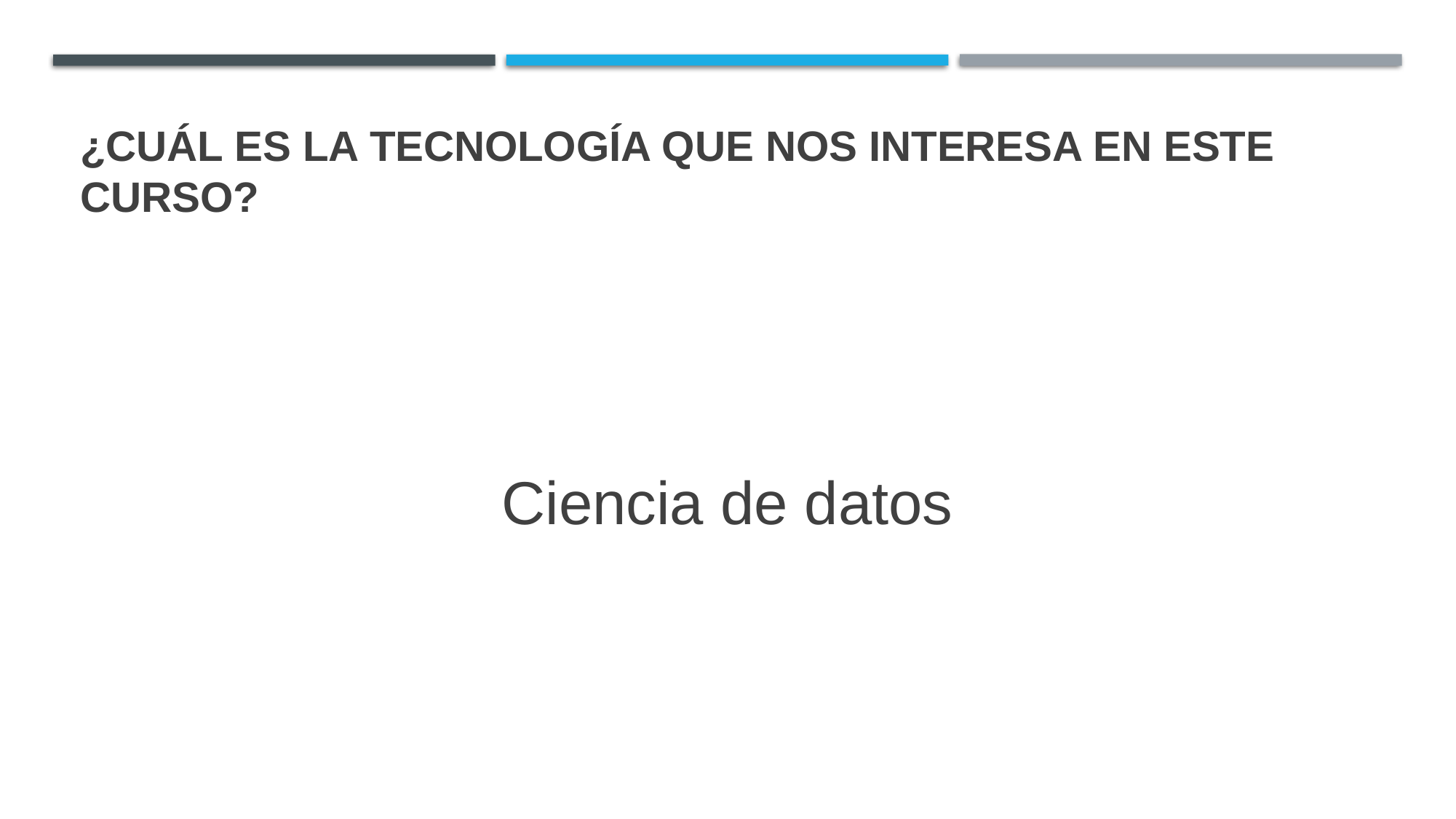

# ¿Cuál es la tecnología que nos interesa en este curso?
Ciencia de datos